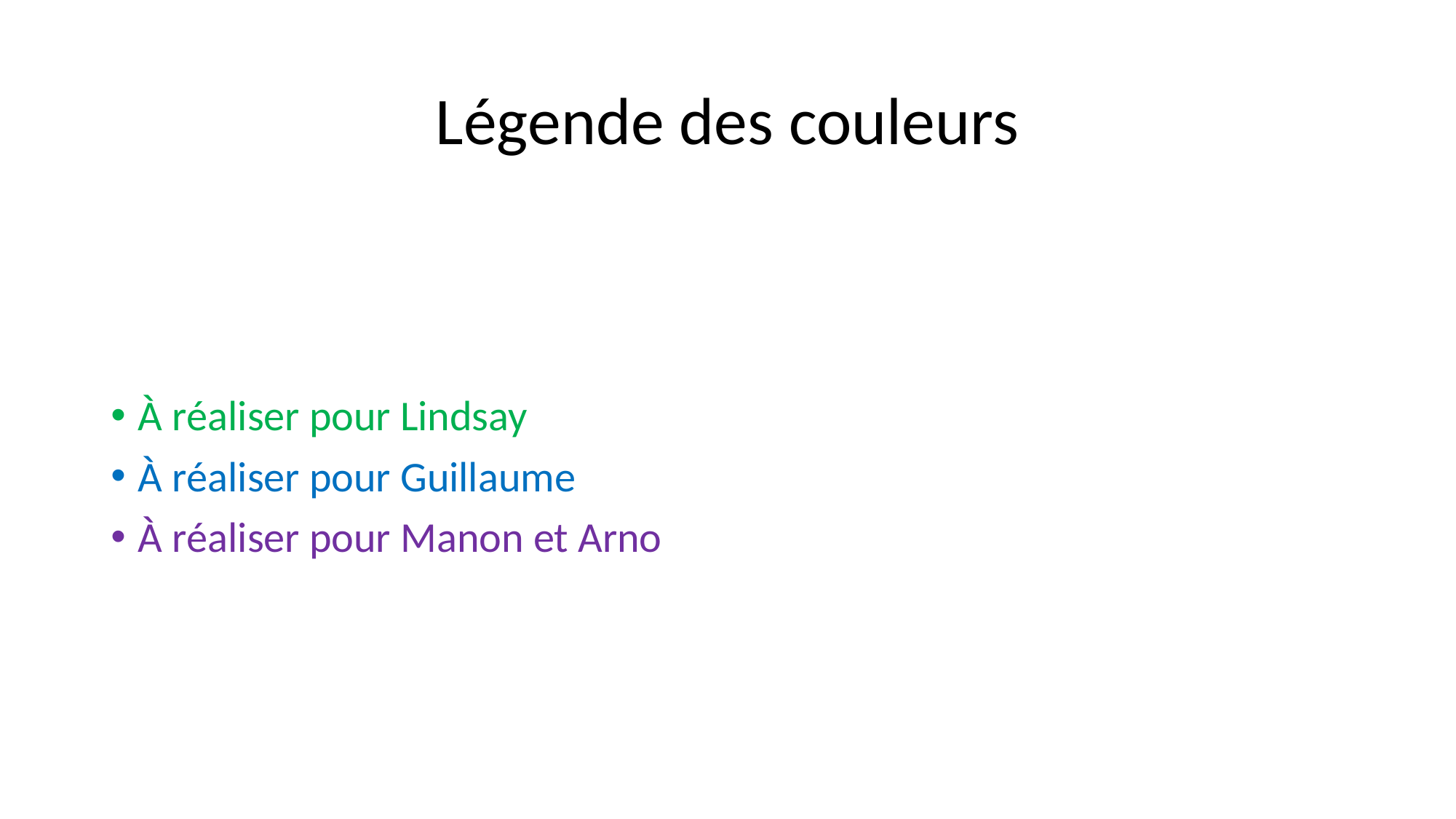

# Légende des couleurs
À réaliser pour Lindsay
À réaliser pour Guillaume
À réaliser pour Manon et Arno